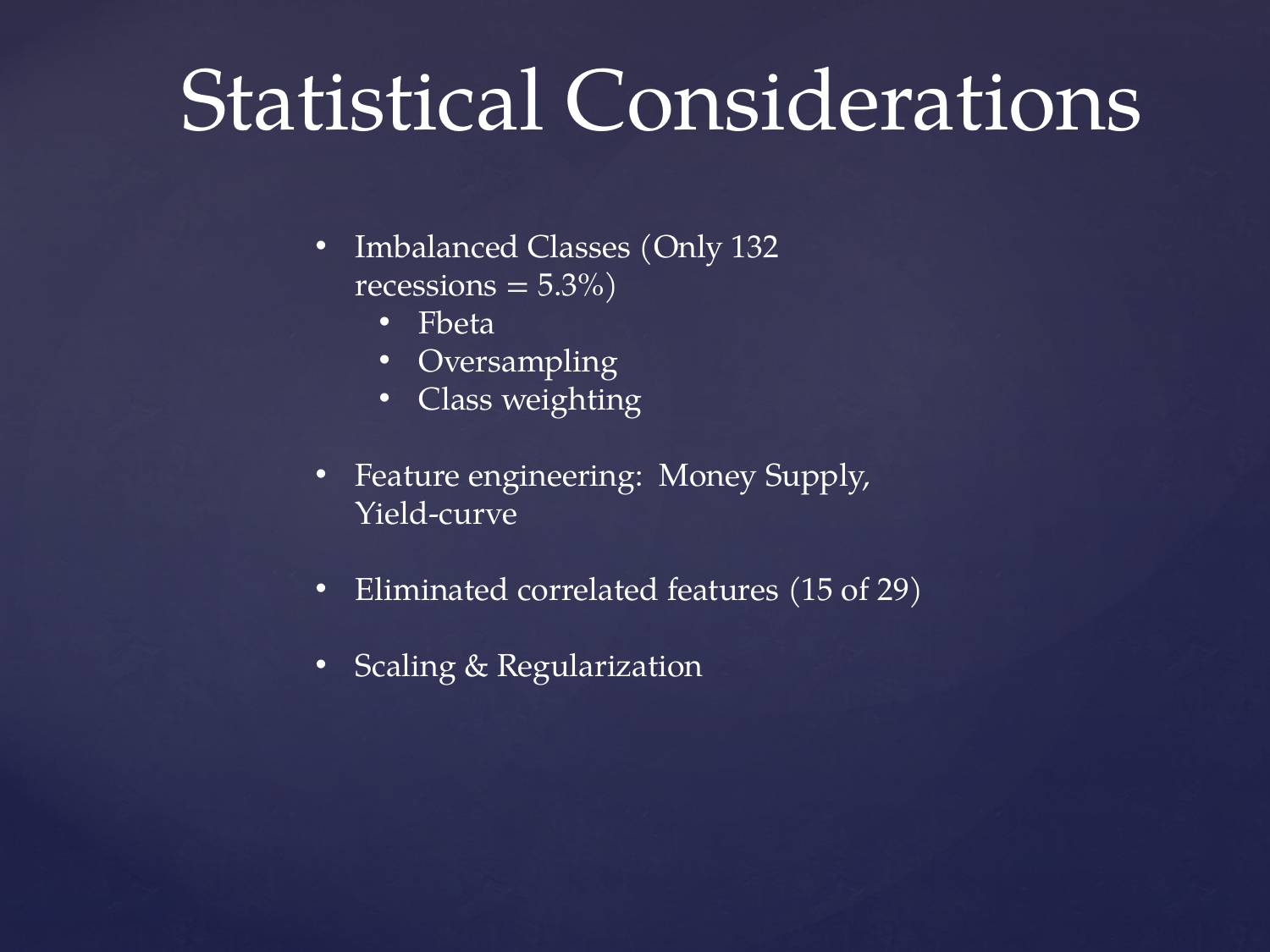

# Statistical Considerations
Imbalanced Classes (Only 132 recessions = 5.3%)
Fbeta
Oversampling
Class weighting

Feature engineering:  Money Supply, Yield-curve
Eliminated correlated features (15 of 29)

Scaling & Regularization